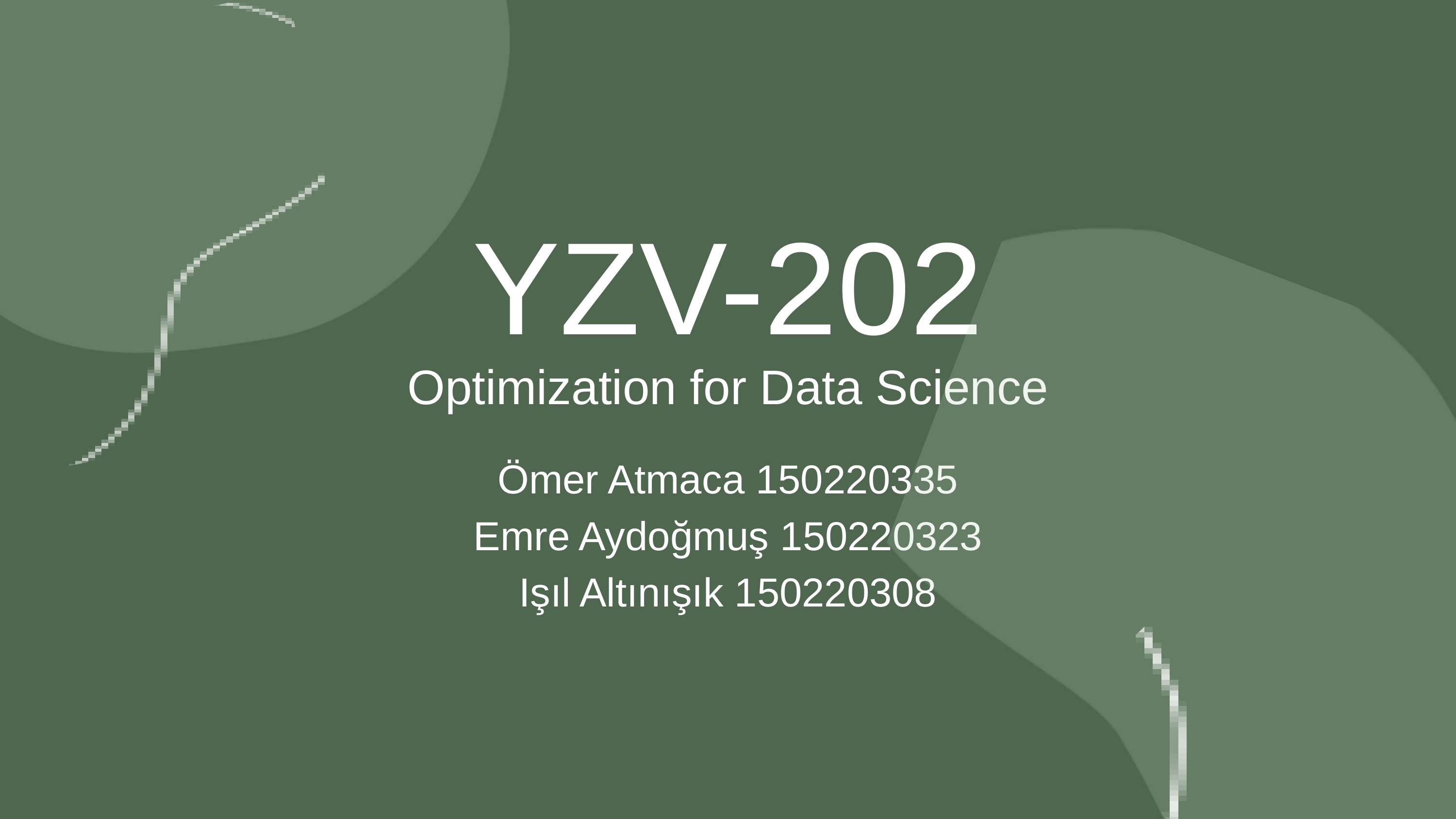

YZV-202
Optimization for Data Science
Ömer Atmaca 150220335
Emre Aydoğmuş 150220323
Işıl Altınışık 150220308